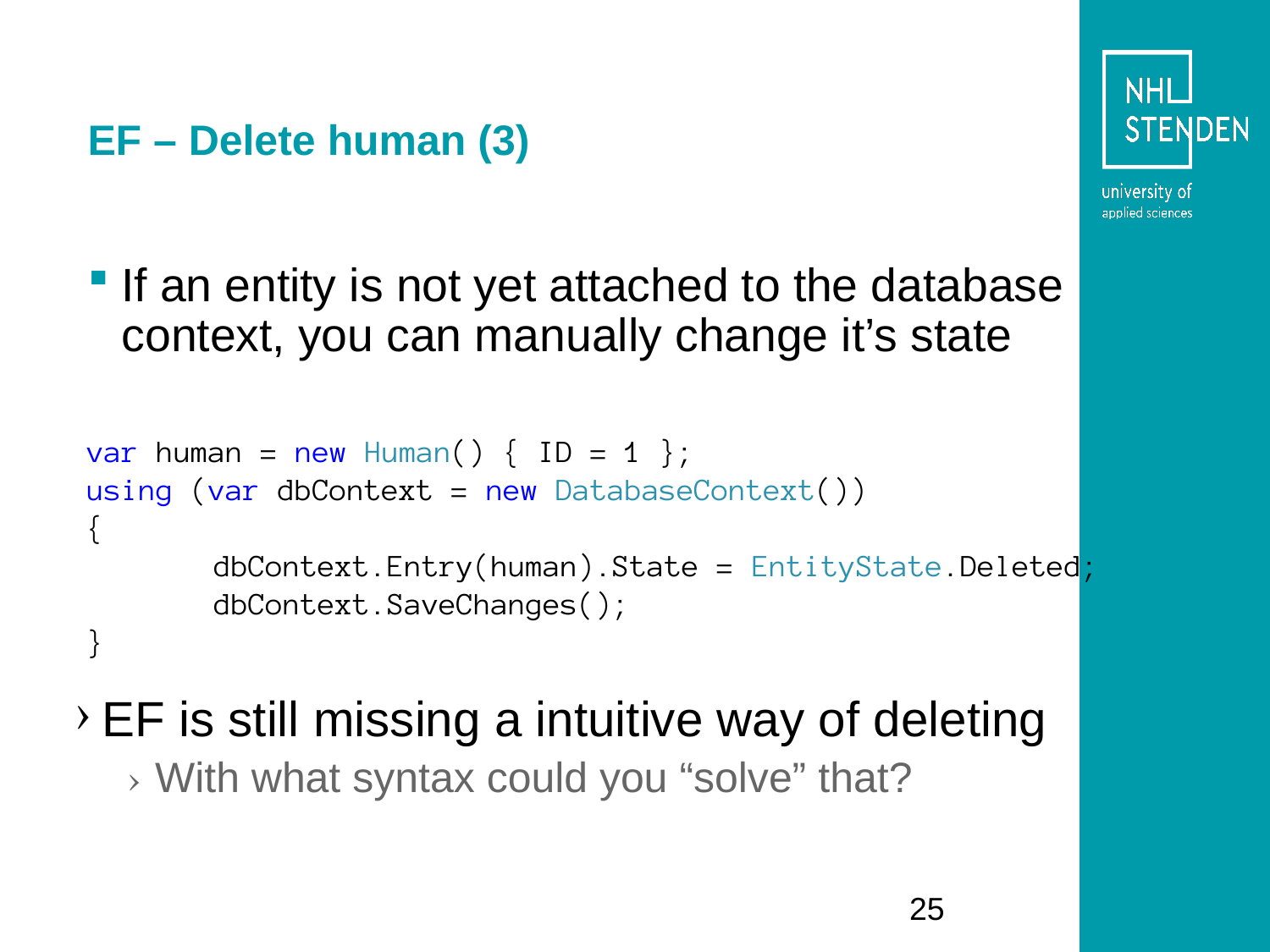

# EF – Delete human (3)
If an entity is not yet attached to the database context, you can manually change it’s state
var human = new Human() { ID = 1 };
using (var dbContext = new DatabaseContext())
{
	dbContext.Entry(human).State = EntityState.Deleted;
	dbContext.SaveChanges();
}
EF is still missing a intuitive way of deleting
With what syntax could you “solve” that?
25